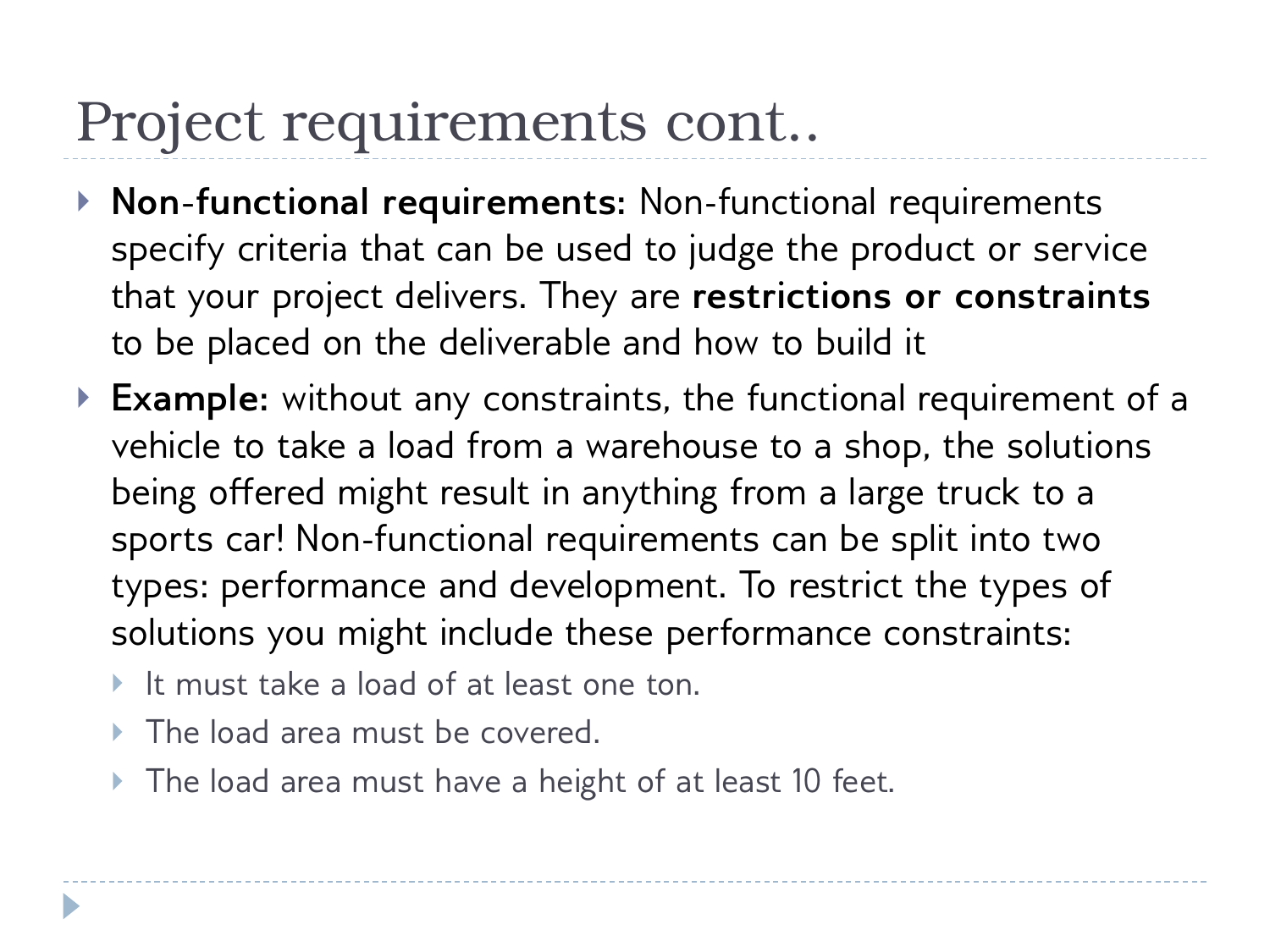

# Project requirements cont..
Non-functional requirements: Non-functional requirements specify criteria that can be used to judge the product or service that your project delivers. They are restrictions or constraints to be placed on the deliverable and how to build it
Example: without any constraints, the functional requirement of a vehicle to take a load from a warehouse to a shop, the solutions being offered might result in anything from a large truck to a sports car! Non-functional requirements can be split into two types: performance and development. To restrict the types of solutions you might include these performance constraints:
It must take a load of at least one ton.
The load area must be covered.
The load area must have a height of at least 10 feet.